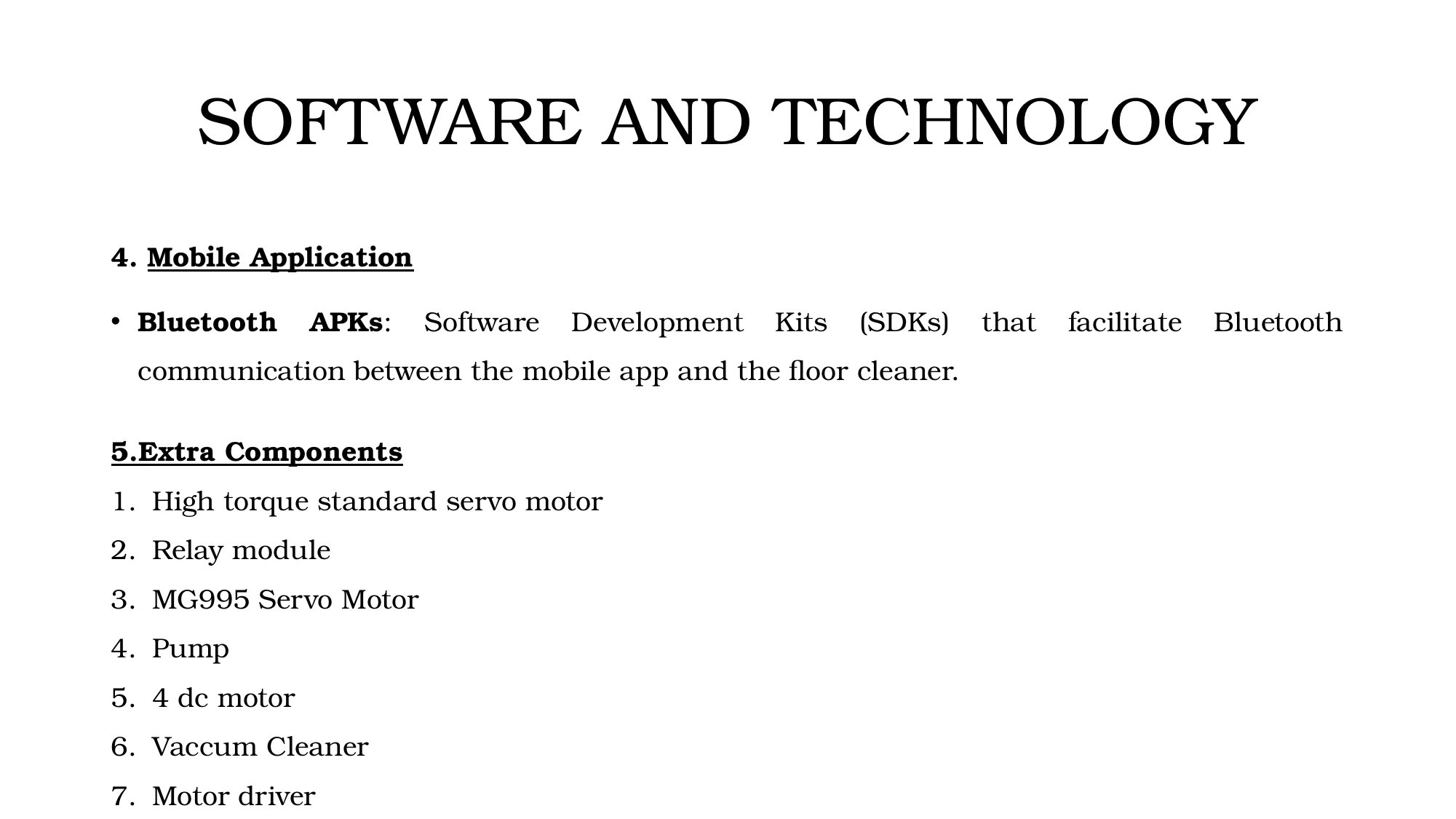

# SOFTWARE AND TECHNOLOGY
4. Mobile Application
Bluetooth APKs: Software Development Kits (SDKs) that facilitate Bluetooth communication between the mobile app and the floor cleaner.

5.Extra Components
High torque standard servo motor
Relay module
MG995 Servo Motor
Pump
4 dc motor
Vaccum Cleaner
Motor driver